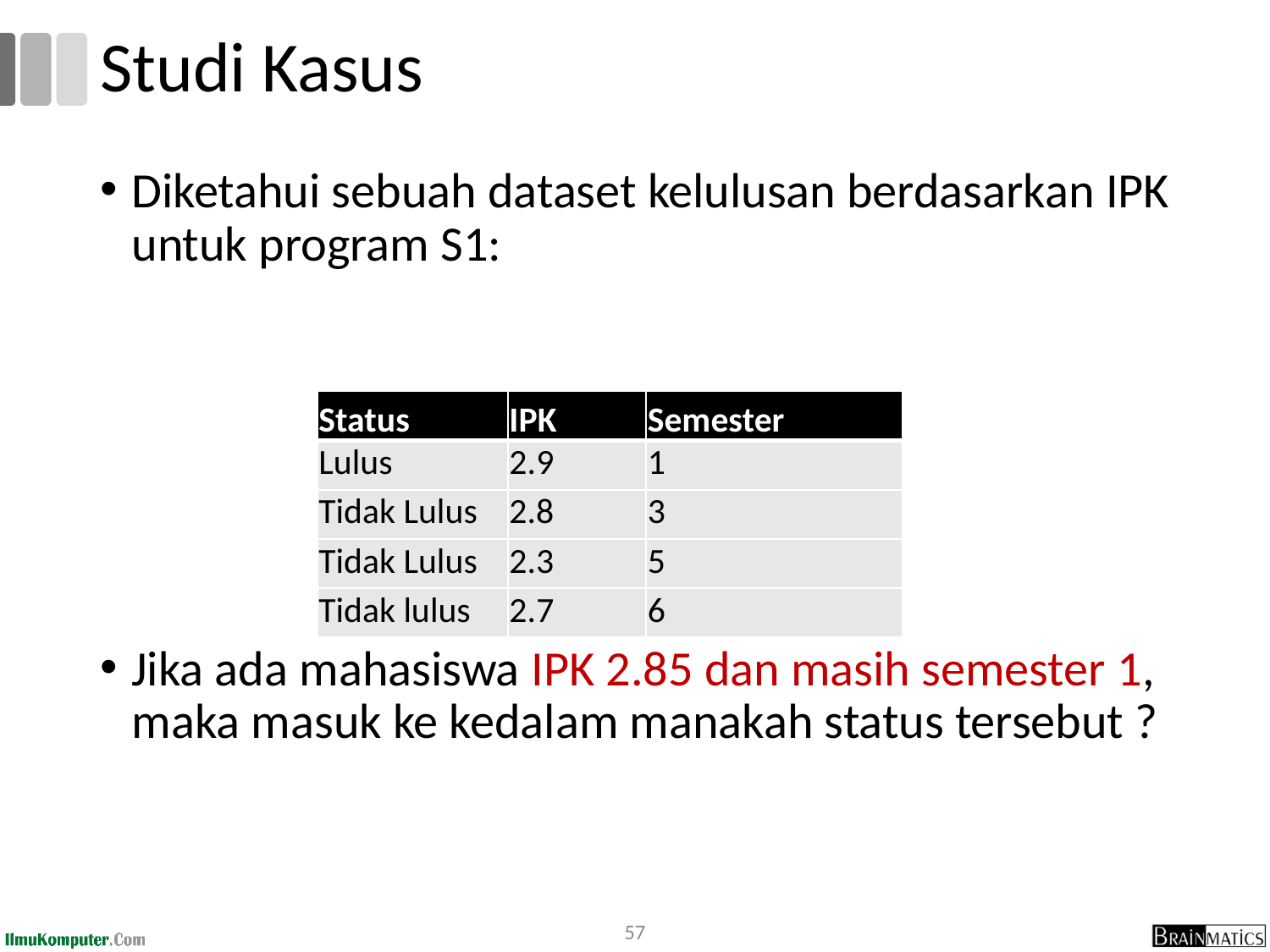

# Studi Kasus
Diketahui sebuah dataset kelulusan berdasarkan IPK untuk program S1:

Jika ada mahasiswa IPK 2.85 dan masih semester 1, maka masuk ke kedalam manakah status tersebut ?

| Status | IPK | Semester |
| --- | --- | --- |
| Lulus | 2.9 | 1 |
| Tidak Lulus | 2.8 | 3 |
| Tidak Lulus | 2.3 | 5 |
| Tidak lulus | 2.7 | 6 |
57